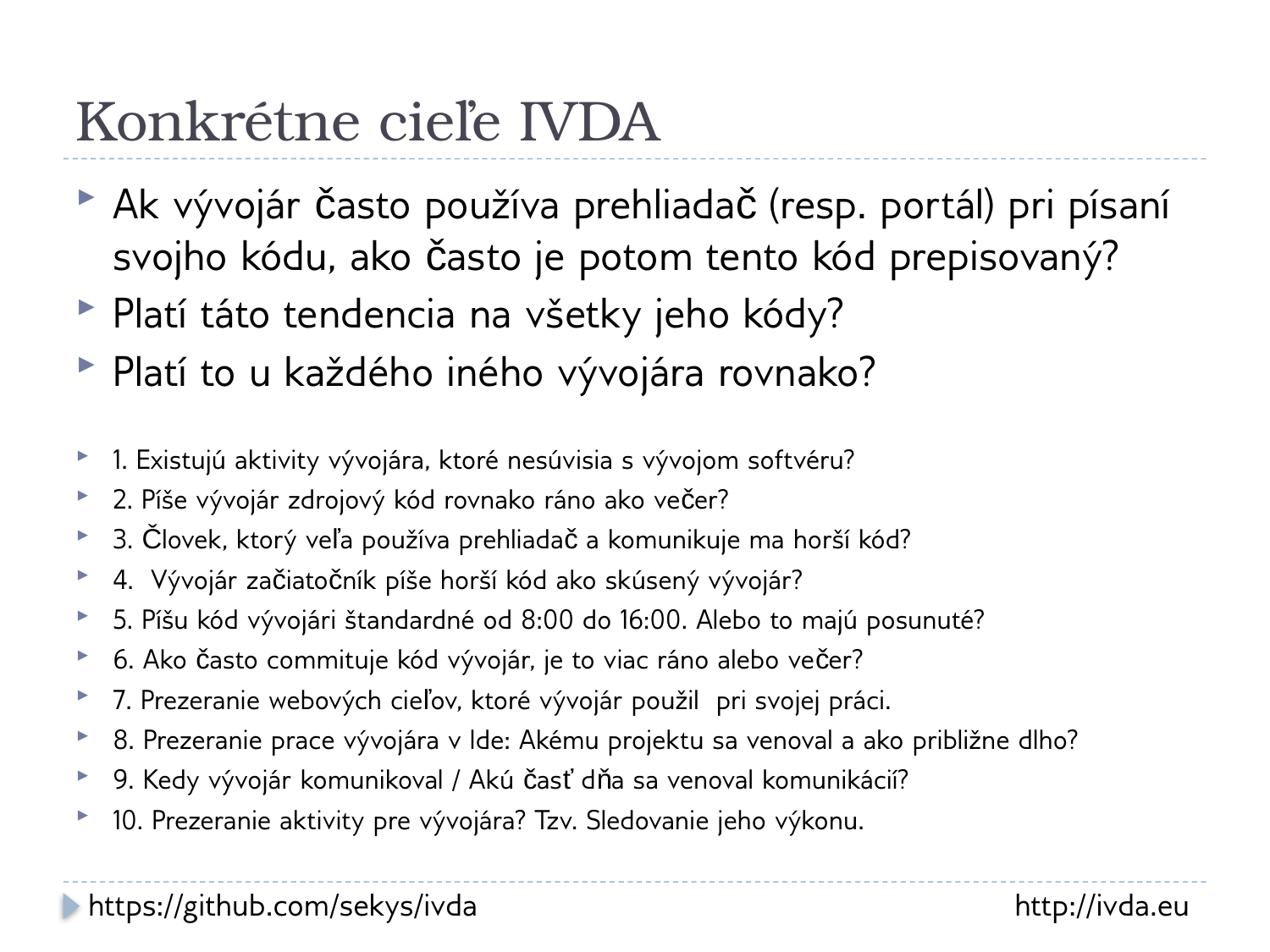

# Konkrétne cieľe IVDA
Ak vývojár často používa prehliadač (resp. portál) pri písaní svojho kódu, ako často je potom tento kód prepisovaný?
Platí táto tendencia na všetky jeho kódy?
Platí to u každého iného vývojára rovnako?

1. Existujú aktivity vývojára, ktoré nesúvisia s vývojom softvéru?
2. Píše vývojár zdrojový kód rovnako ráno ako večer?
3. Človek, ktorý veľa používa prehliadač a komunikuje ma horší kód?
4.  Vývojár začiatočník píše horší kód ako skúsený vývojár?
5. Píšu kód vývojári štandardné od 8:00 do 16:00. Alebo to majú posunuté?
6. Ako často commituje kód vývojár, je to viac ráno alebo večer?
7. Prezeranie webových cieľov, ktoré vývojár použil  pri svojej práci.
8. Prezeranie prace vývojára v Ide: Akému projektu sa venoval a ako približne dlho?
9. Kedy vývojár komunikoval / Akú časť dňa sa venoval komunikácií?
10. Prezeranie aktivity pre vývojára? Tzv. Sledovanie jeho výkonu.
https://github.com/sekys/ivda
http://ivda.eu